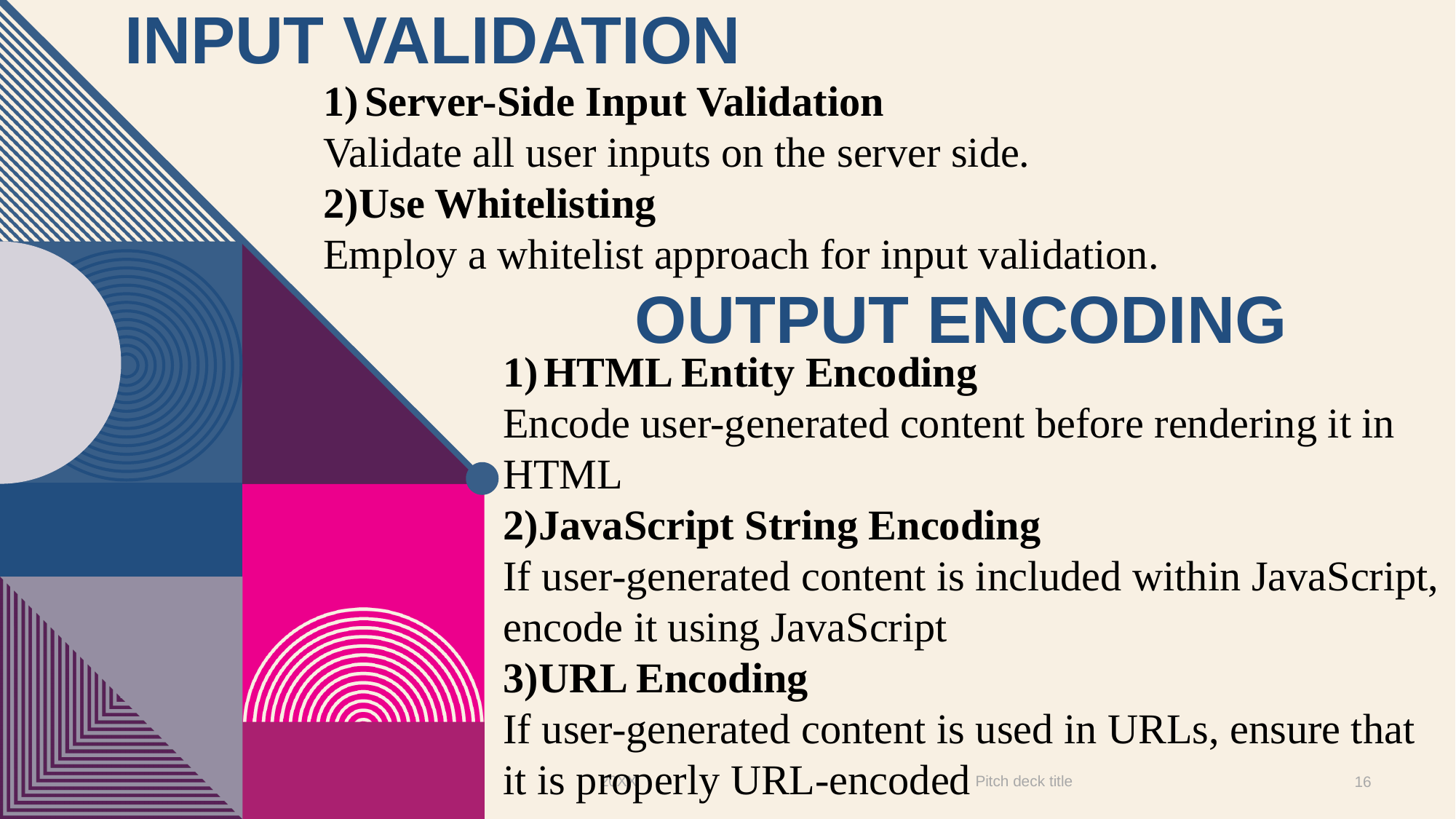

# Input Validation

Server-Side Input Validation
Validate all user inputs on the server side.
2)Use Whitelisting
Employ a whitelist approach for input validation.
Output Encoding

HTML Entity Encoding
Encode user-generated content before rendering it in HTML
2)JavaScript String Encoding
If user-generated content is included within JavaScript, encode it using JavaScript
3)URL Encoding
If user-generated content is used in URLs, ensure that it is properly URL-encoded
Pitch deck title
20XX
16